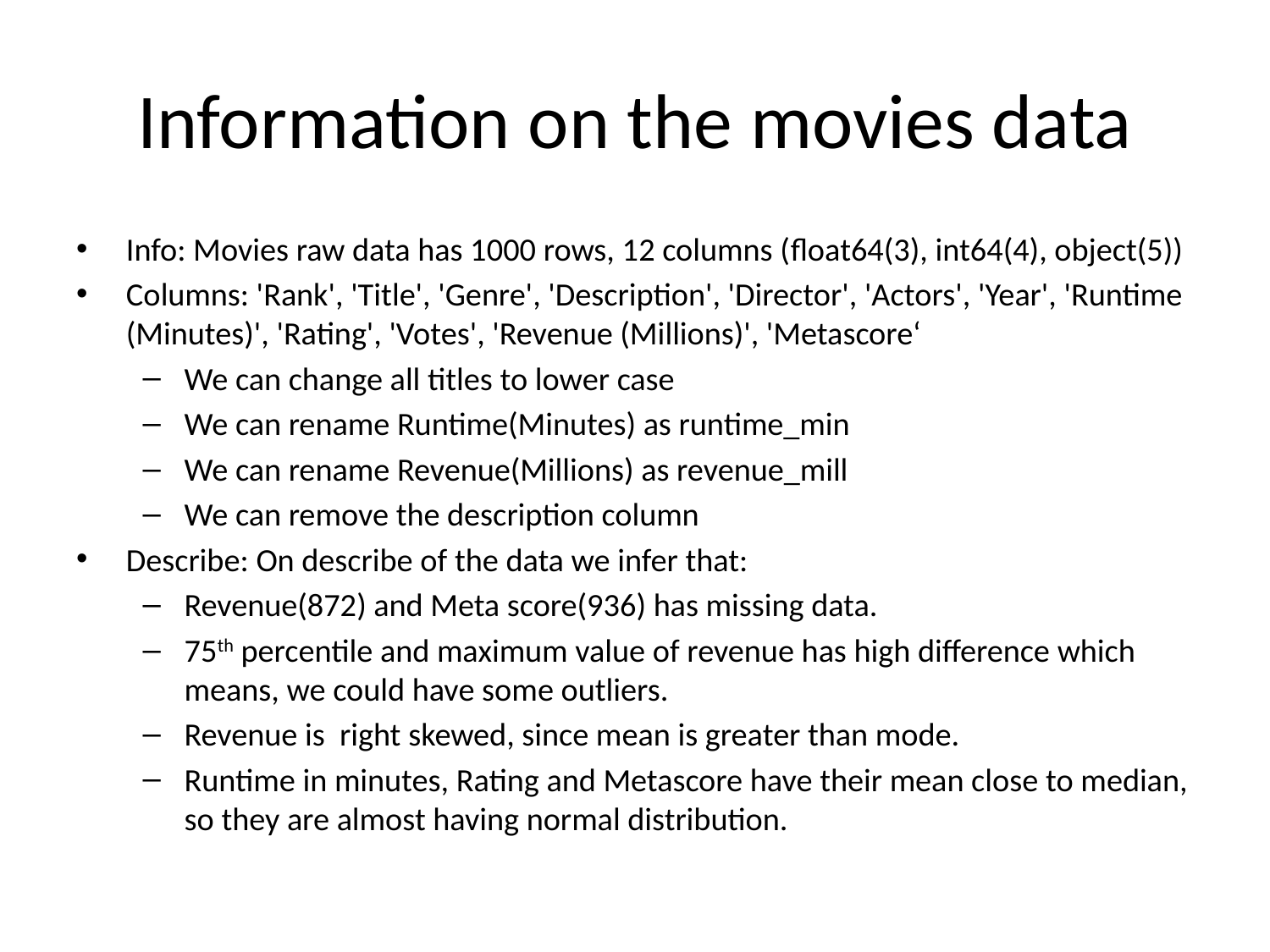

# Information on the movies data
Info: Movies raw data has 1000 rows, 12 columns (float64(3), int64(4), object(5))
Columns: 'Rank', 'Title', 'Genre', 'Description', 'Director', 'Actors', 'Year', 'Runtime (Minutes)', 'Rating', 'Votes', 'Revenue (Millions)', 'Metascore‘
We can change all titles to lower case
We can rename Runtime(Minutes) as runtime_min
We can rename Revenue(Millions) as revenue_mill
We can remove the description column
Describe: On describe of the data we infer that:
Revenue(872) and Meta score(936) has missing data.
75th percentile and maximum value of revenue has high difference which means, we could have some outliers.
Revenue is  right skewed, since mean is greater than mode.
Runtime in minutes, Rating and Metascore have their mean close to median, so they are almost having normal distribution.